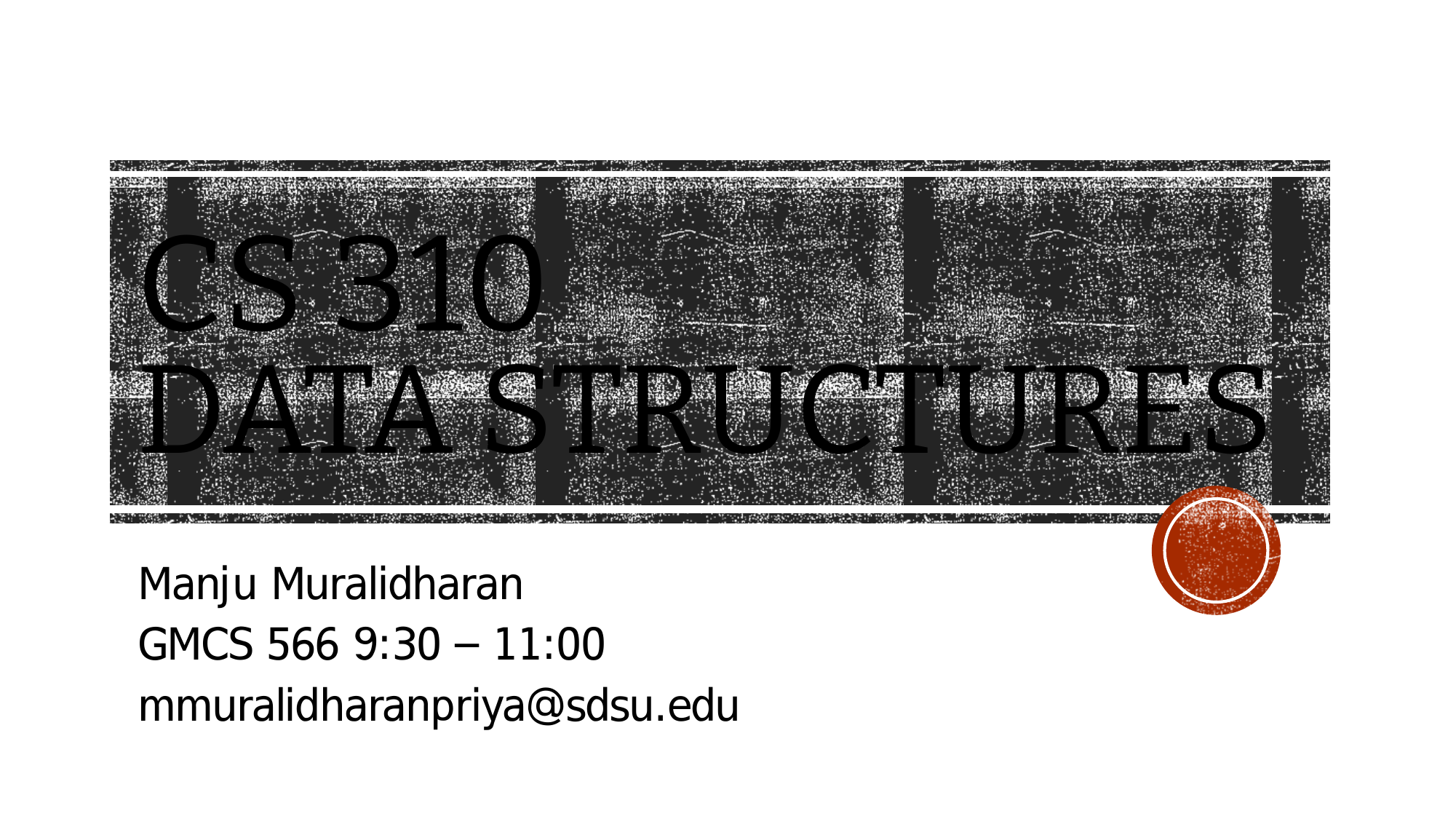

# CS 310 DATA STRUCTURES
Manju Muralidharan
GMCS 566 9:30 – 11:00
mmuralidharanpriya@sdsu.edu